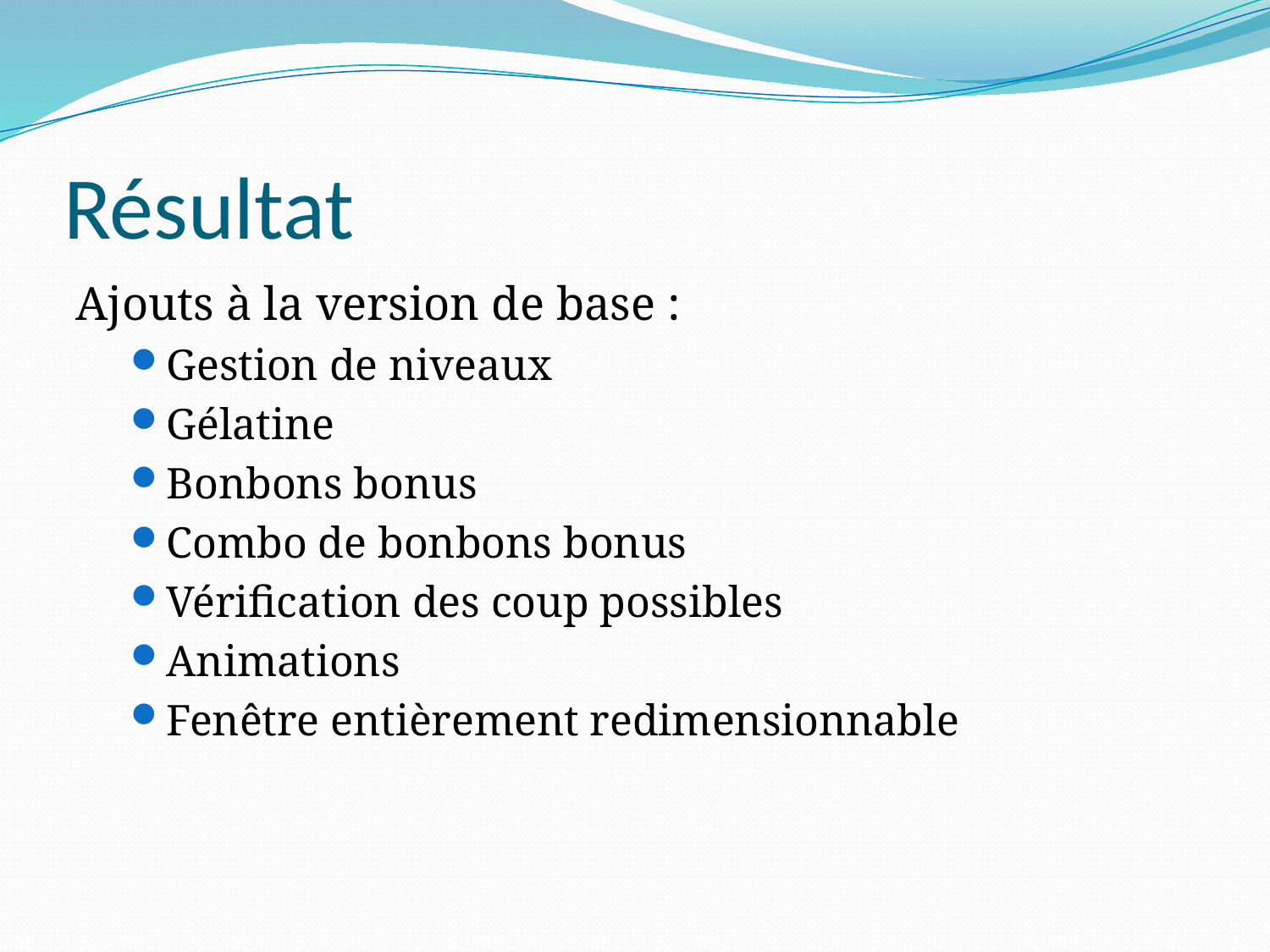

# Résultat
Ajouts à la version de base :
Gestion de niveaux
Gélatine
Bonbons bonus
Combo de bonbons bonus
Vérification des coup possibles
Animations
Fenêtre entièrement redimensionnable